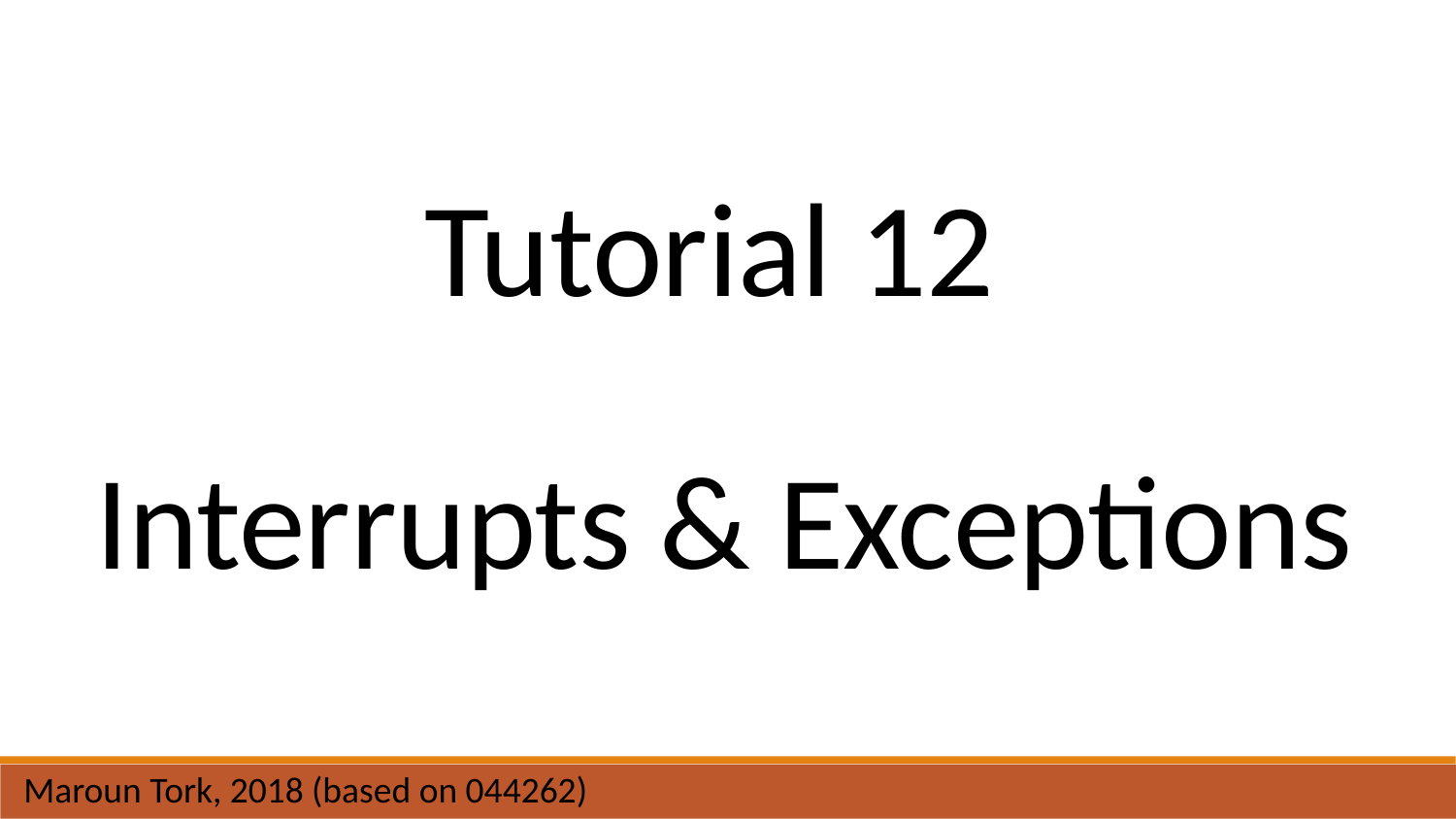

Tutorial 12
 Interrupts & Exceptions
Maroun Tork, 2018 (based on 044262)